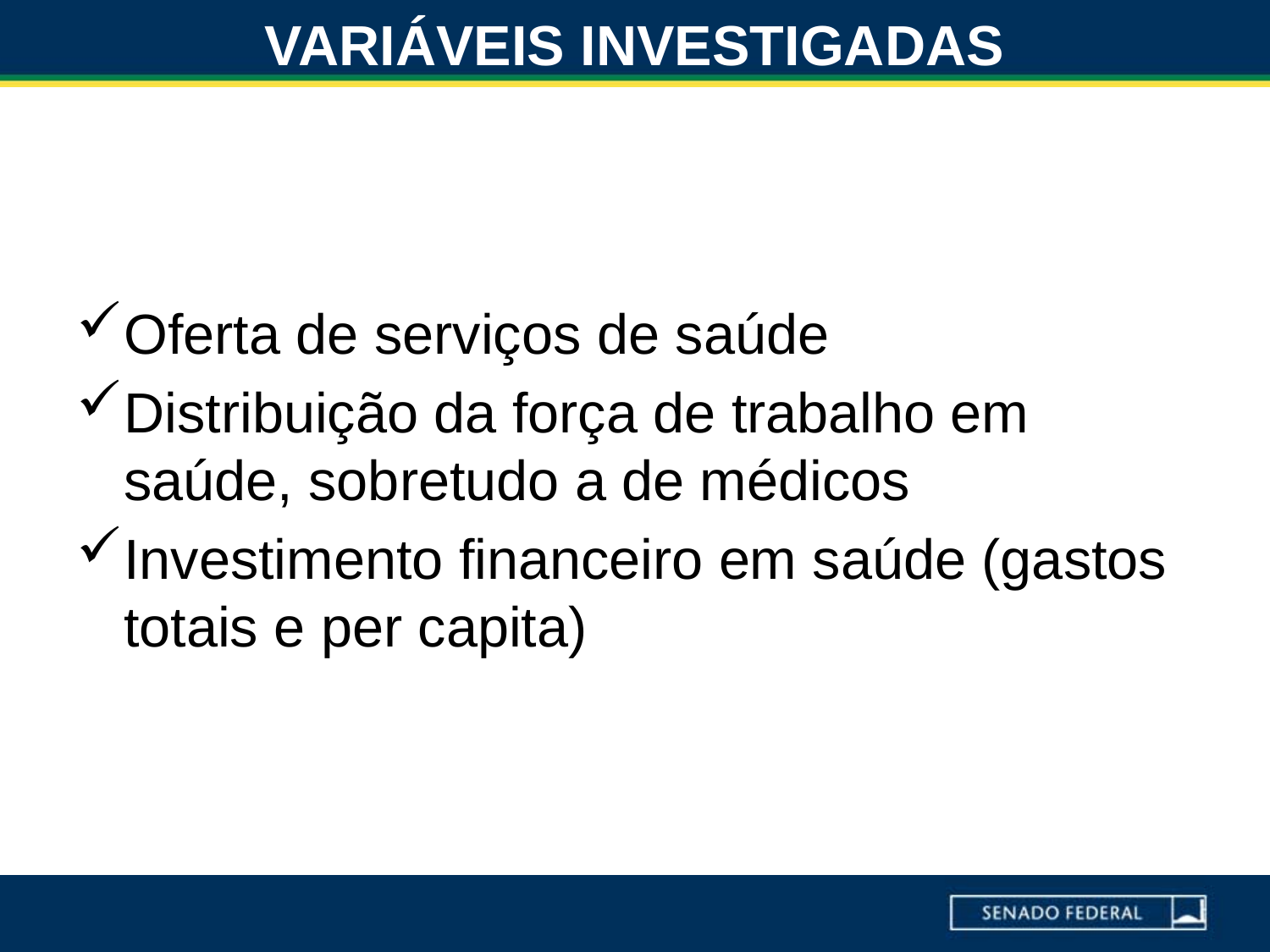

# VARIÁVEIS INVESTIGADAS
Oferta de serviços de saúde
Distribuição da força de trabalho em saúde, sobretudo a de médicos
Investimento financeiro em saúde (gastos totais e per capita)